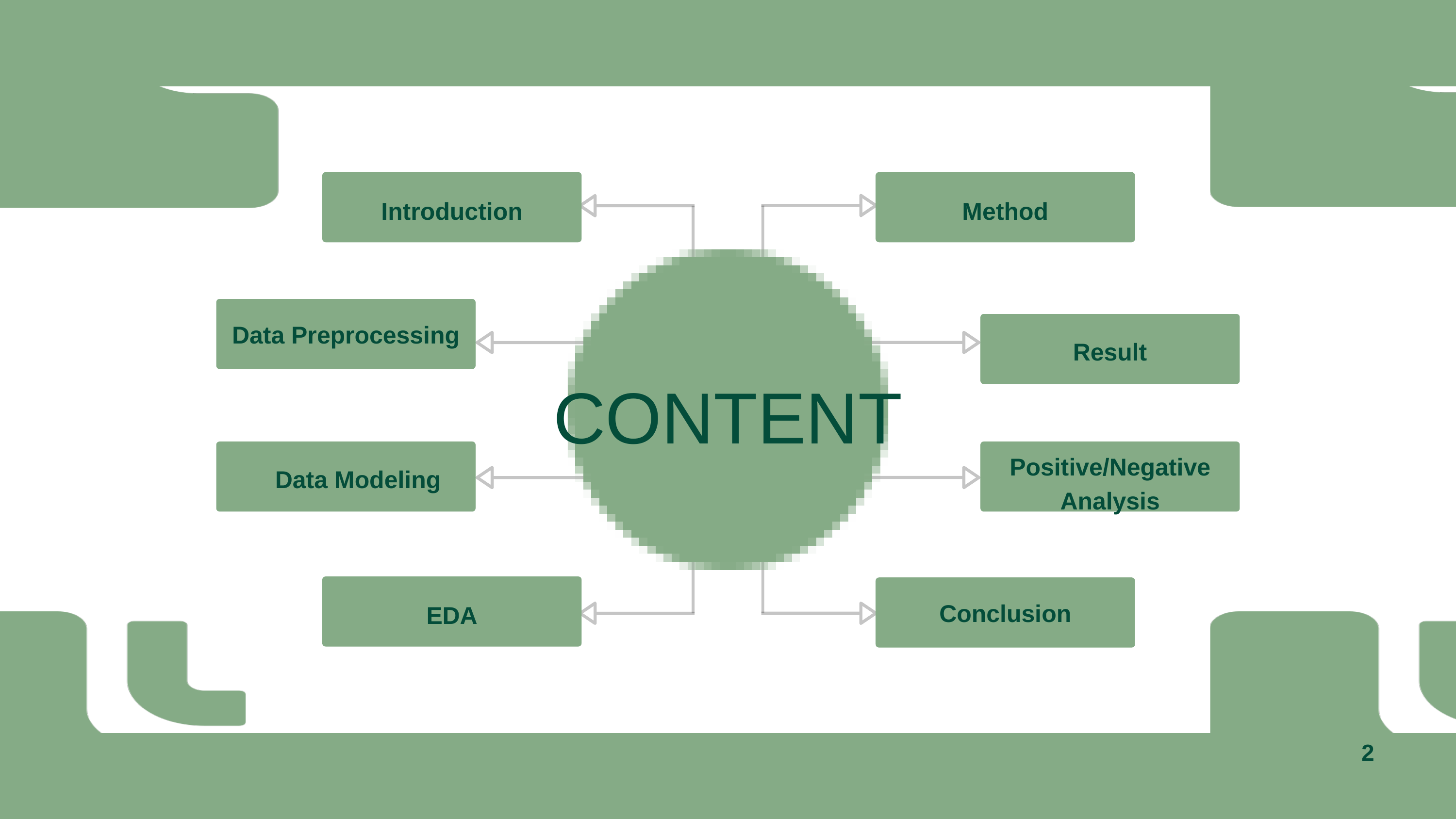

Introduction
Method

Data Preprocessing
Result
CONTENT

Positive/Negative Analysis
Data Modeling

Conclusion
EDA

2